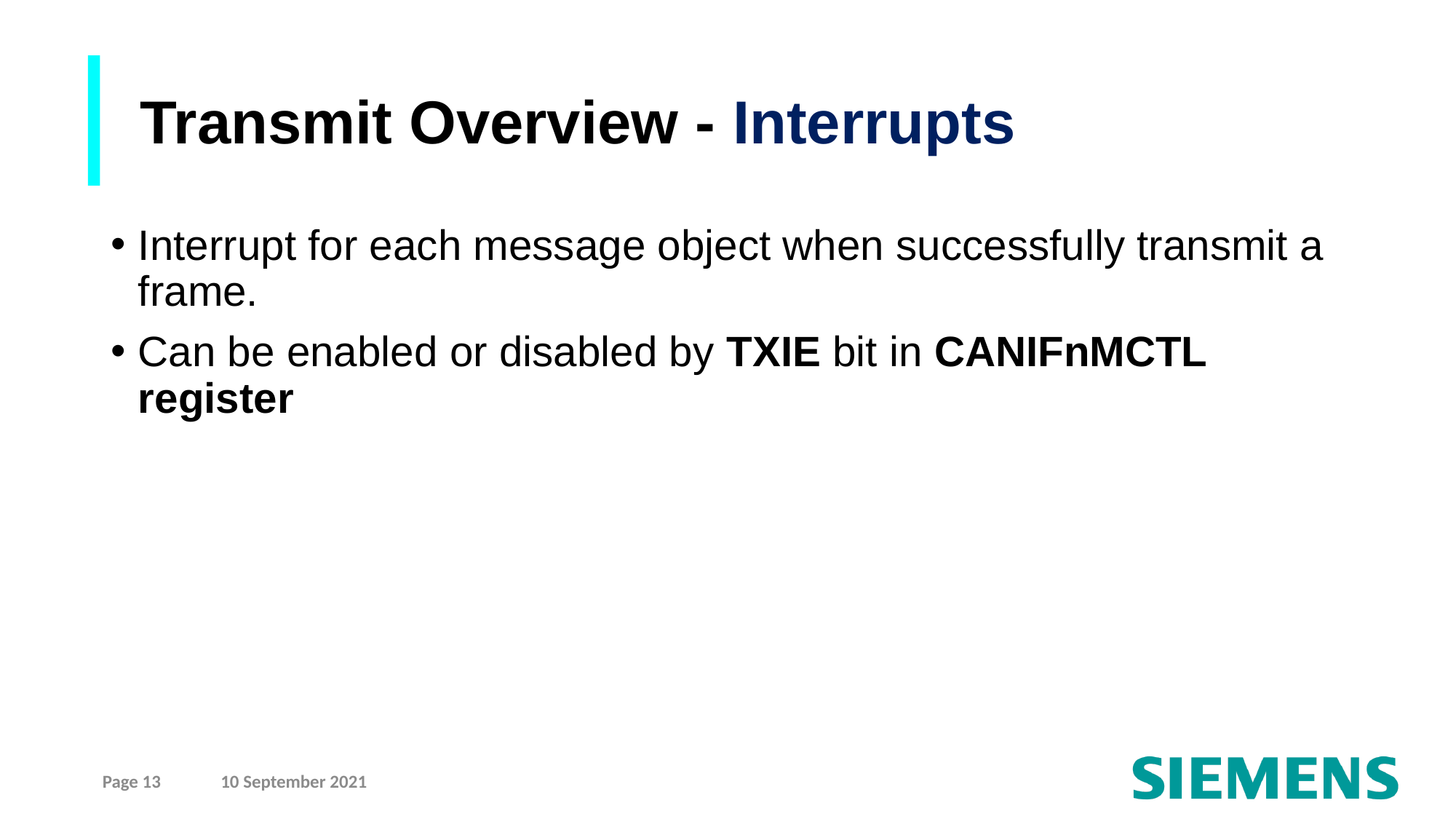

Transmit Overview - Interrupts
Interrupt for each message object when successfully transmit a frame.
Can be enabled or disabled by TXIE bit in CANIFnMCTL register

Page 13
10 September 2021